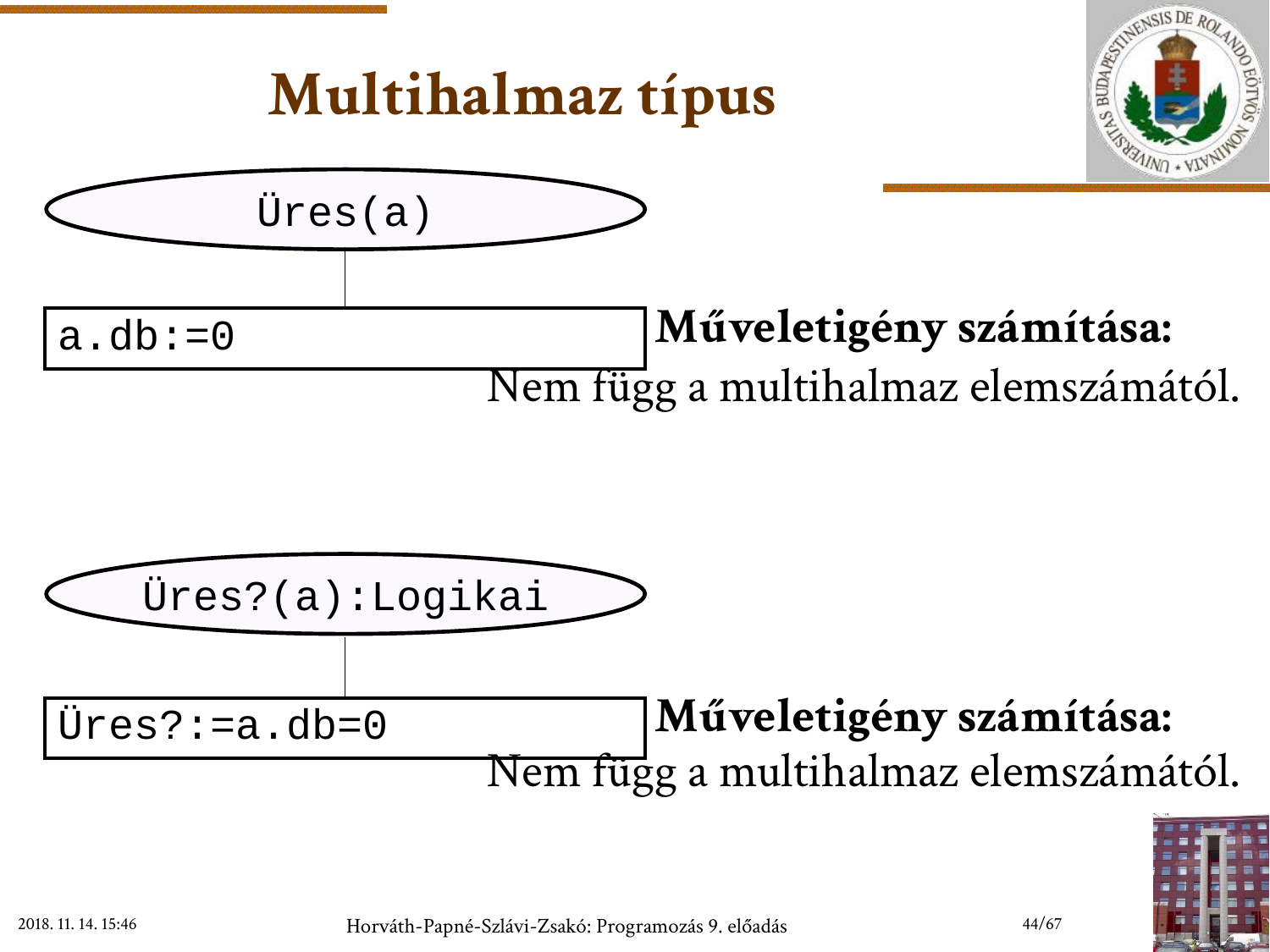

# Multihalmaz típus
Üres(a)

	    Műveletigény számítása:
Nem függ a multihalmaz elemszámától.

	    Műveletigény számítása:
Nem függ a multihalmaz elemszámától.

|  |  |
| --- | --- |
| a.db:=0 |  |
Üres?(a):Logikai
|  |  |
| --- | --- |
| Üres?:=a.db=0 |  |
2018. 11. 14. 15:46
Horváth-Papné-Szlávi-Zsakó: Programozás 9. előadás
44/67